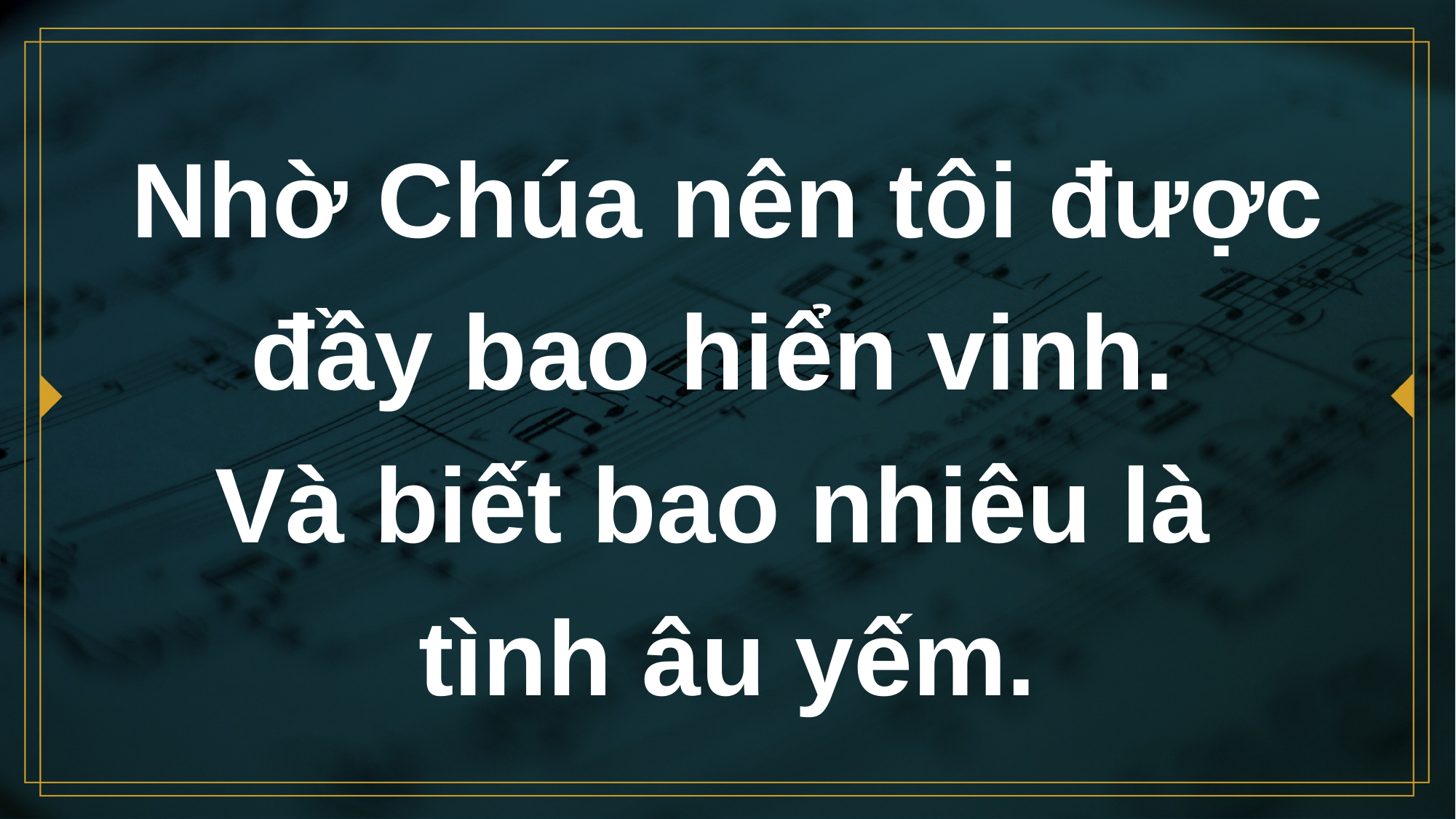

# Nhờ Chúa nên tôi được đầy bao hiển vinh. Và biết bao nhiêu là tình âu yếm.